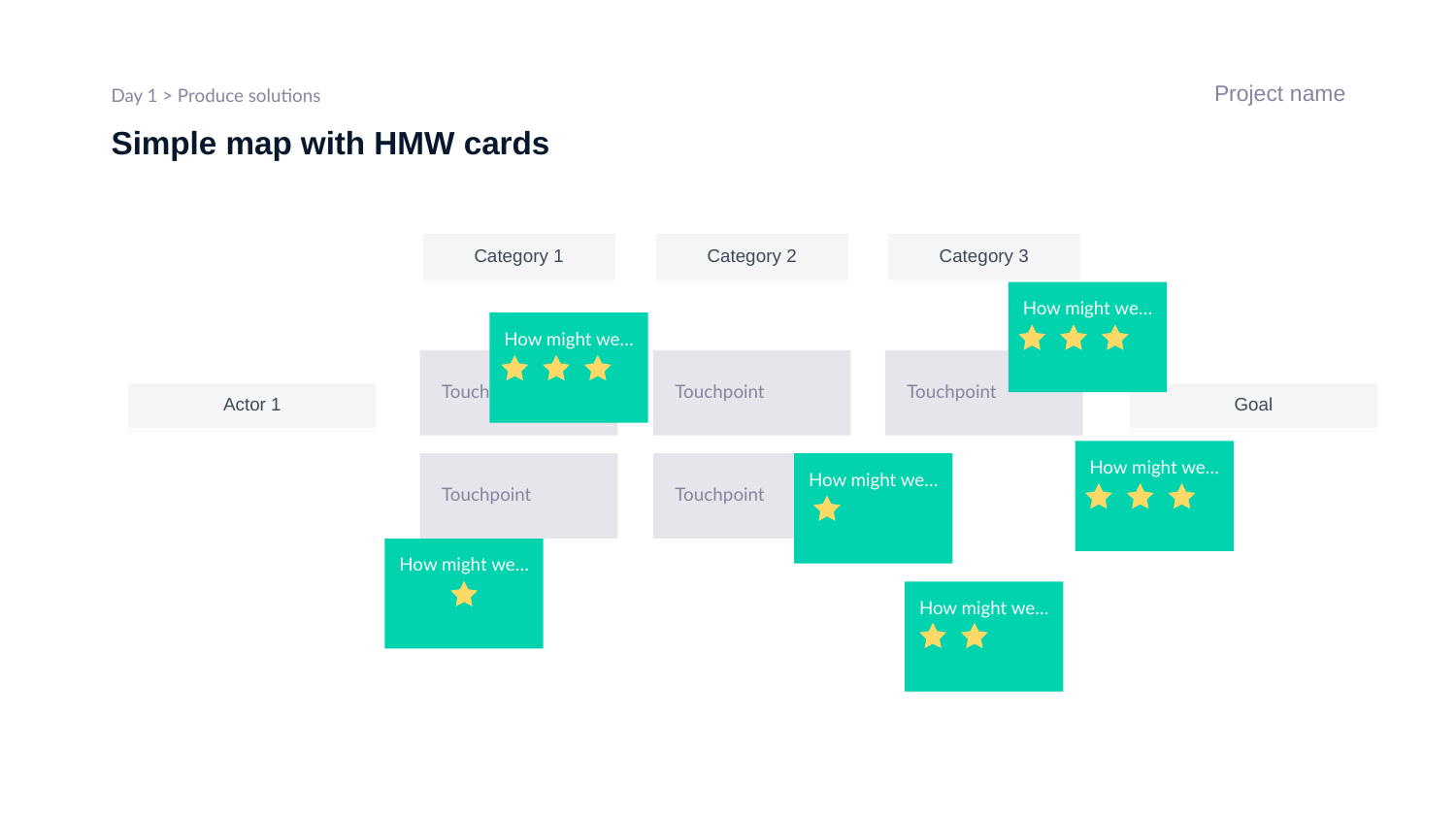

Project name
Day 1 > Produce solutions
# Simple map with HMW cards
| Category 1 |  |
| --- | --- |
| Category 2 |  |
| --- | --- |
| Category 3 |  |
| --- | --- |
How might we…

How might we…

Touchpoint
Touchpoint
Touchpoint
| Actor 1 |  |
| --- | --- |
| Goal |  |
| --- | --- |
How might we…

Touchpoint
Touchpoint
How might we…

How might we…

How might we…